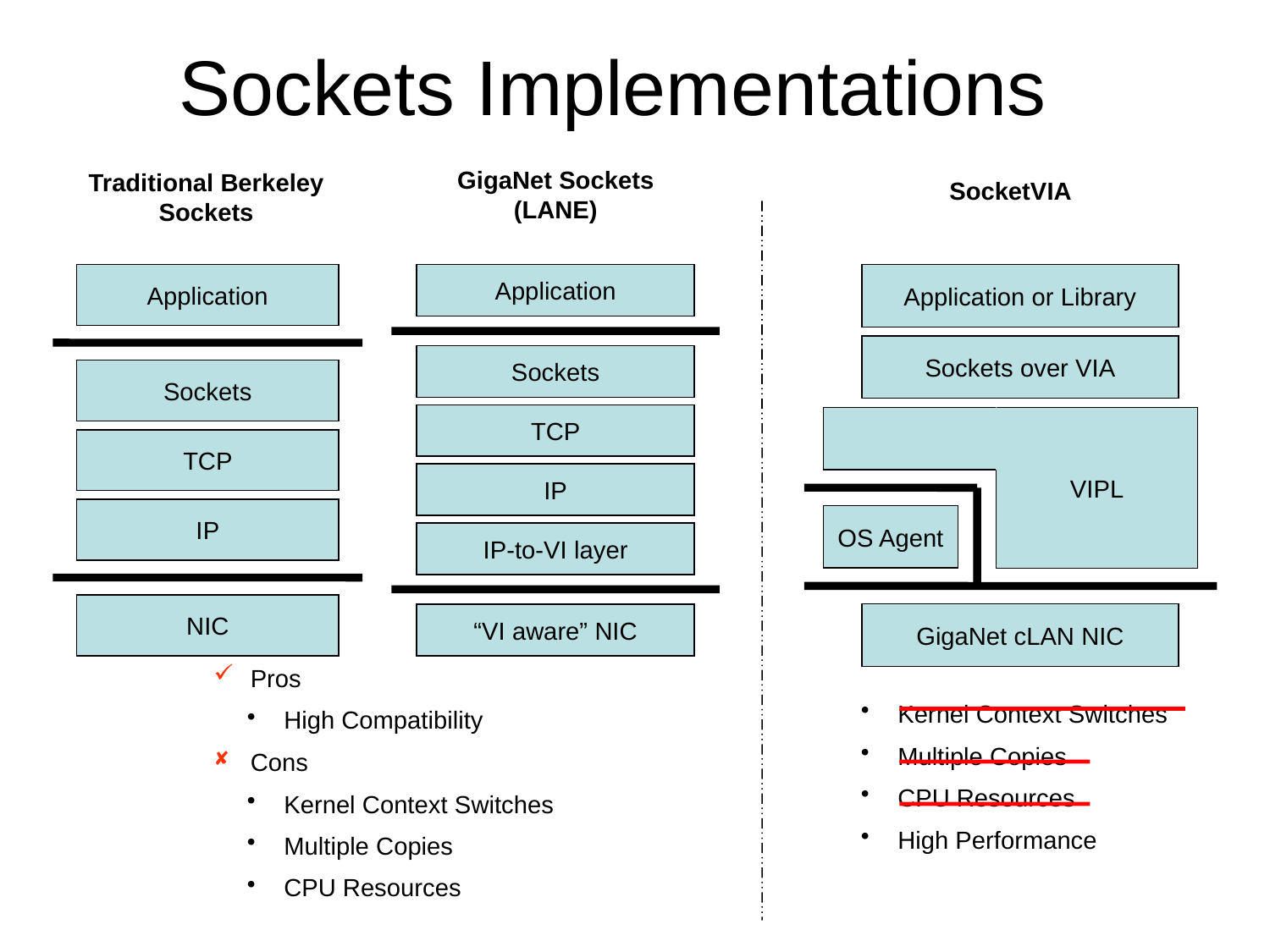

# Sockets Implementations
GigaNet Sockets (LANE)
Traditional Berkeley Sockets
SocketVIA

Application
Application
Application or Library

Sockets over VIA

Sockets
Sockets
TCP

VIPL

TCP
IP

IP
OS Agent
IP-to-VI layer

NIC
GigaNet cLAN NIC
“VI aware” NIC
 Pros
 High Compatibility
 Cons
 Kernel Context Switches
 Multiple Copies
 CPU Resources
 Kernel Context Switches
 Multiple Copies
 CPU Resources
 High Performance